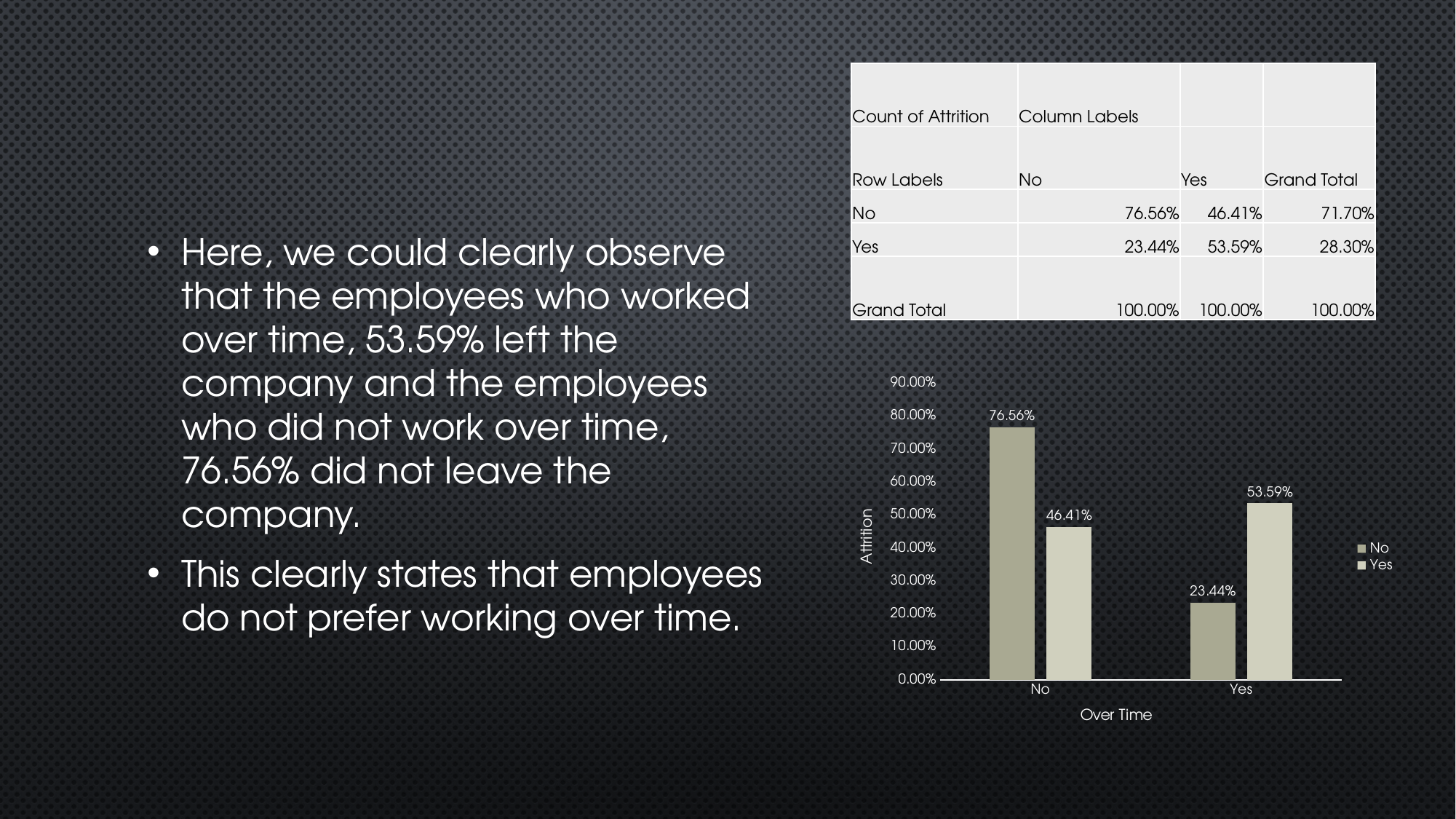

| Count of Attrition | Column Labels |  |  |
| --- | --- | --- | --- |
| Row Labels | No | Yes | Grand Total |
| No | 76.56% | 46.41% | 71.70% |
| Yes | 23.44% | 53.59% | 28.30% |
| Grand Total | 100.00% | 100.00% | 100.00% |
Here, we could clearly observe that the employees who worked over time, 53.59% left the company and the employees who did not work over time, 76.56% did not leave the company.
This clearly states that employees do not prefer working over time.

### Chart

| Category | No | Yes |
|---|---|---|
| No | 0.7656123276561233 | 0.4641350210970464 |
| Yes | 0.23438767234387672 | 0.5358649789029536 |